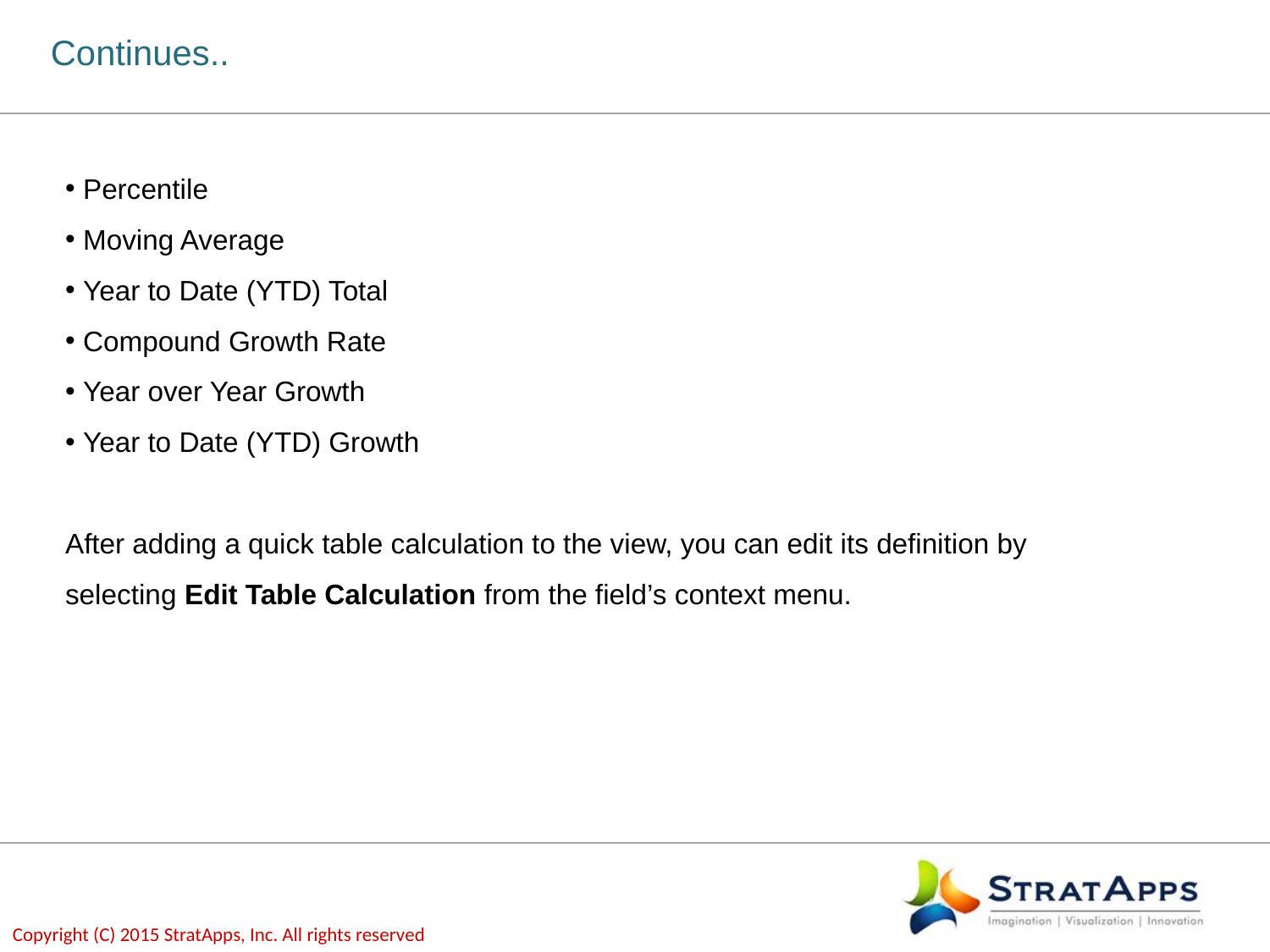

# Continues..
 Percentile
 Moving Average
 Year to Date (YTD) Total
 Compound Growth Rate
 Year over Year Growth
 Year to Date (YTD) Growth

After adding a quick table calculation to the view, you can edit its definition by selecting Edit Table Calculation from the field’s context menu.